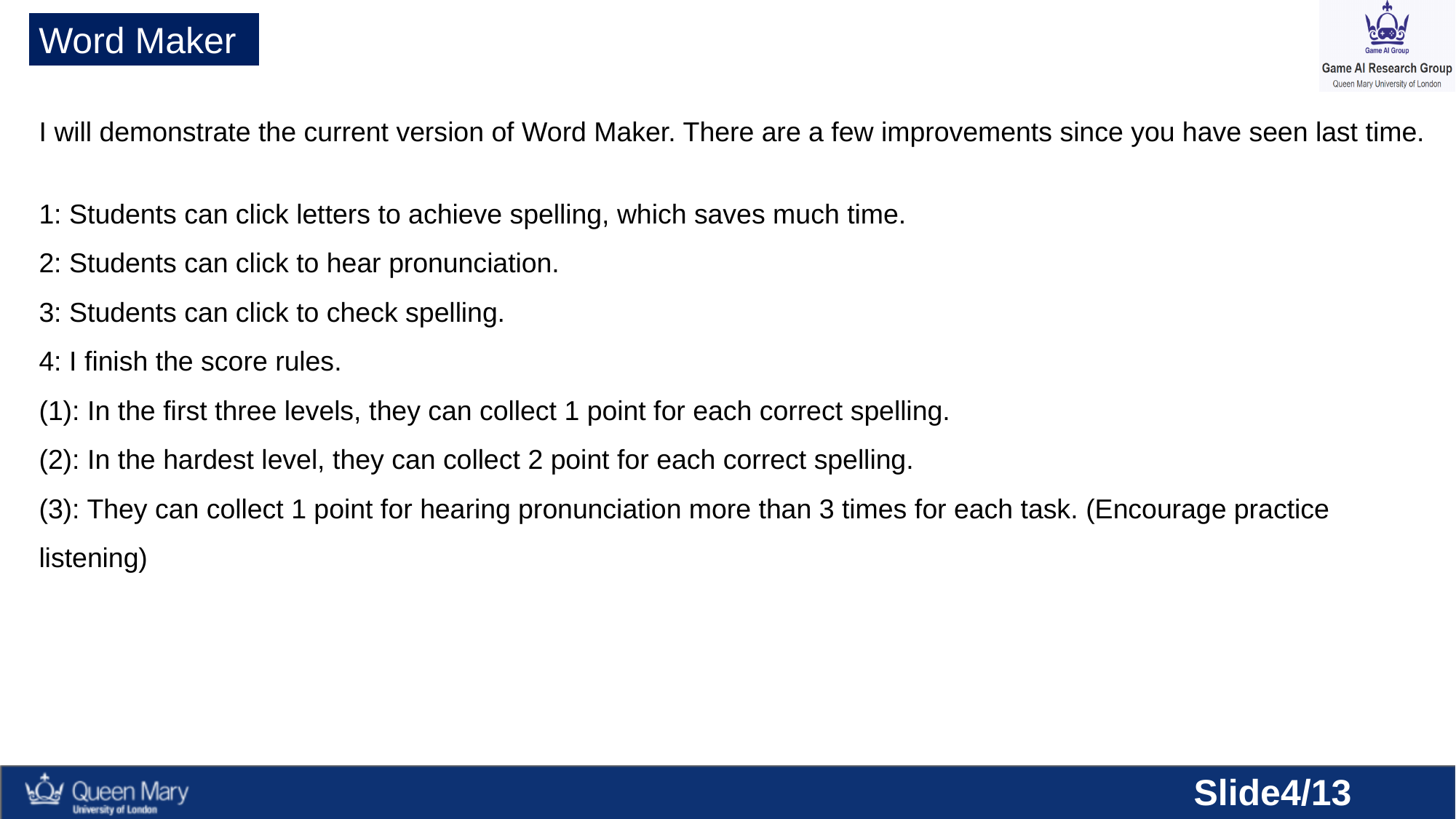

Word Maker
I will demonstrate the current version of Word Maker. There are a few improvements since you have seen last time.

1: Students can click letters to achieve spelling, which saves much time.
2: Students can click to hear pronunciation.
3: Students can click to check spelling.
4: I finish the score rules.
(1): In the first three levels, they can collect 1 point for each correct spelling.
(2): In the hardest level, they can collect 2 point for each correct spelling.
(3): They can collect 1 point for hearing pronunciation more than 3 times for each task. (Encourage practice  listening)